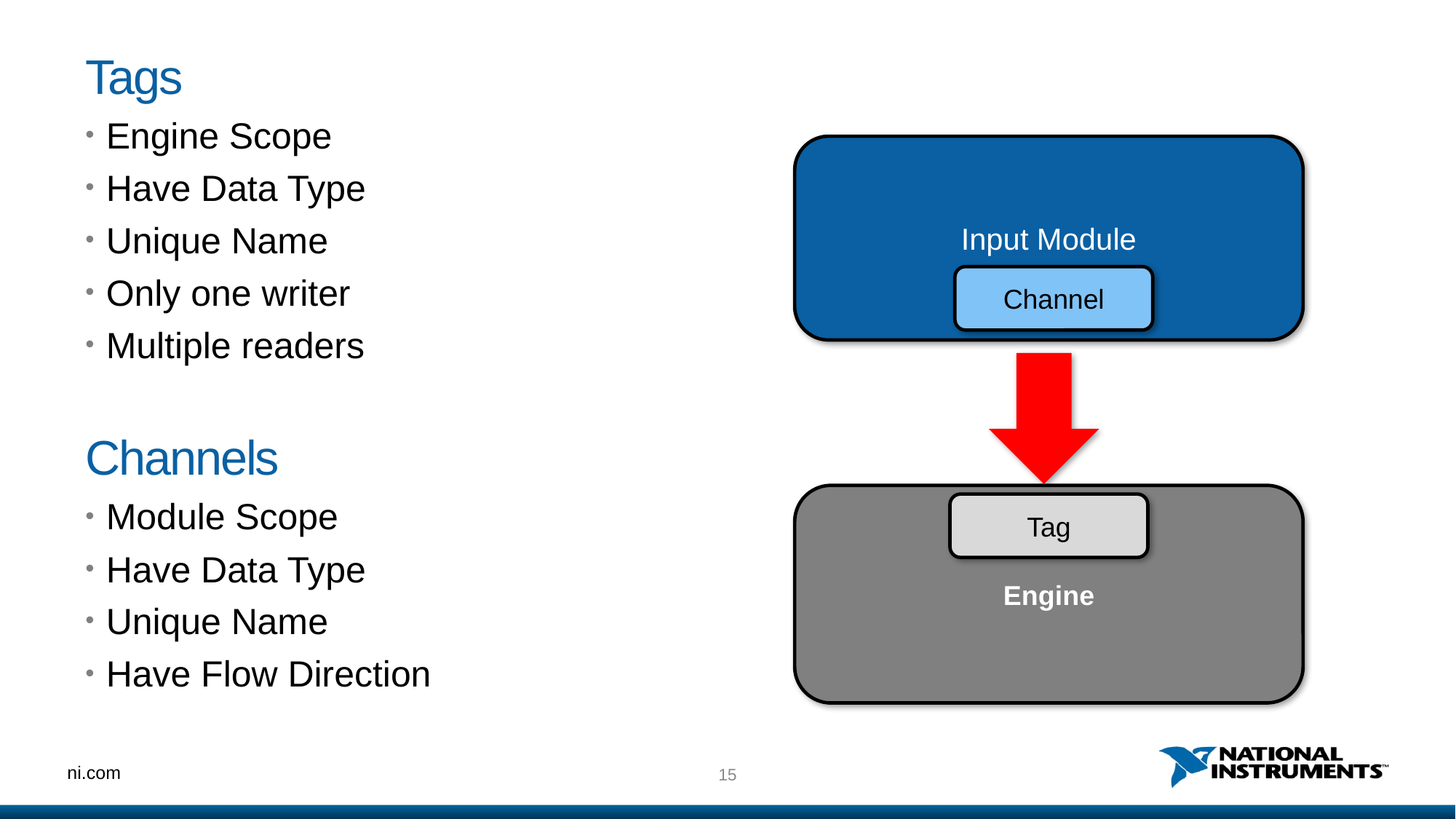

Tags
Engine Scope
Have Data Type
Unique Name
Only one writer
Multiple readers

Channels
Module Scope
Have Data Type
Unique Name
Have Flow Direction

Input Module
Channel

Engine
Tag